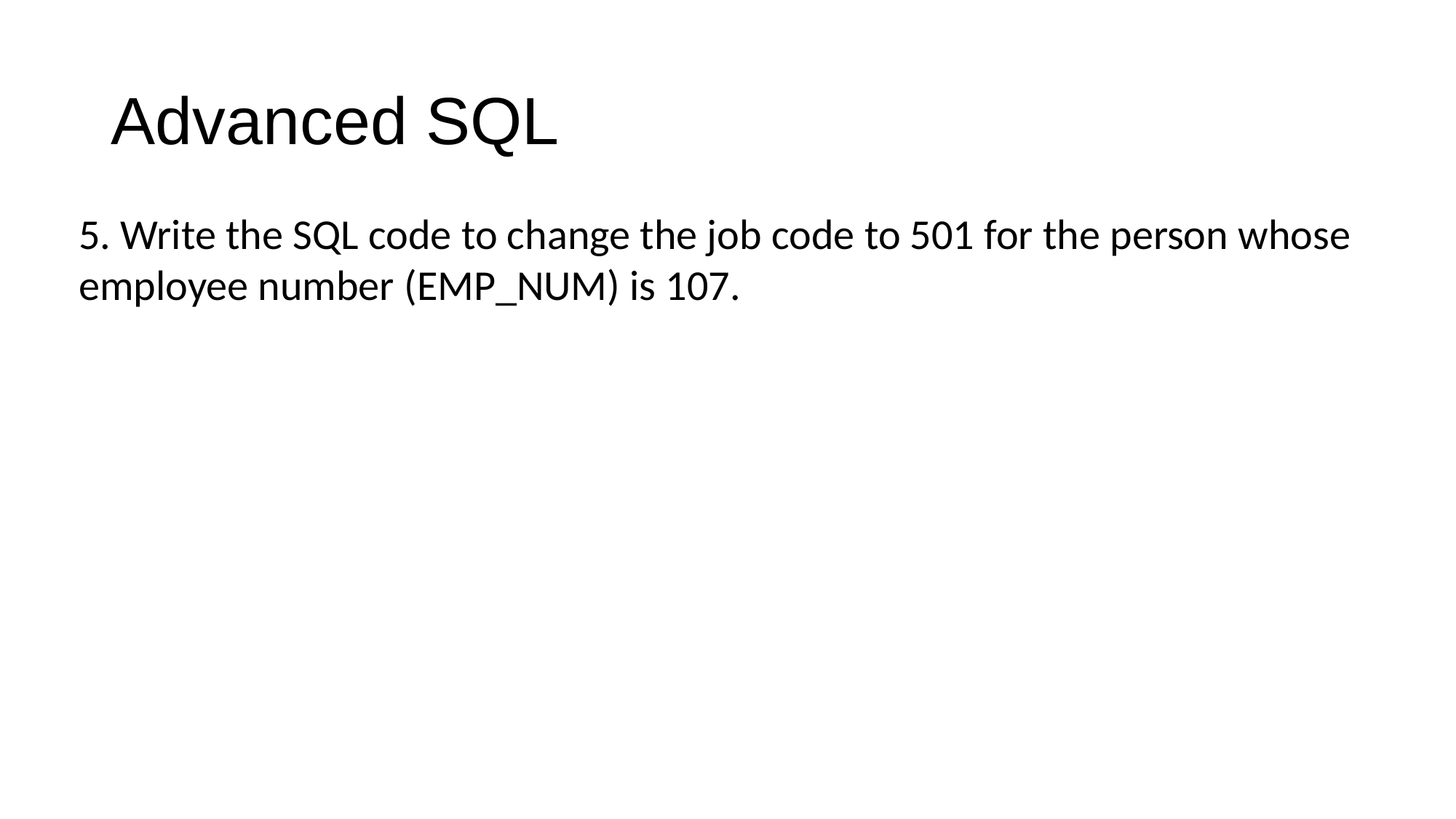

# Advanced SQL
5. Write the SQL code to change the job code to 501 for the person whose employee number (EMP_NUM) is 107.